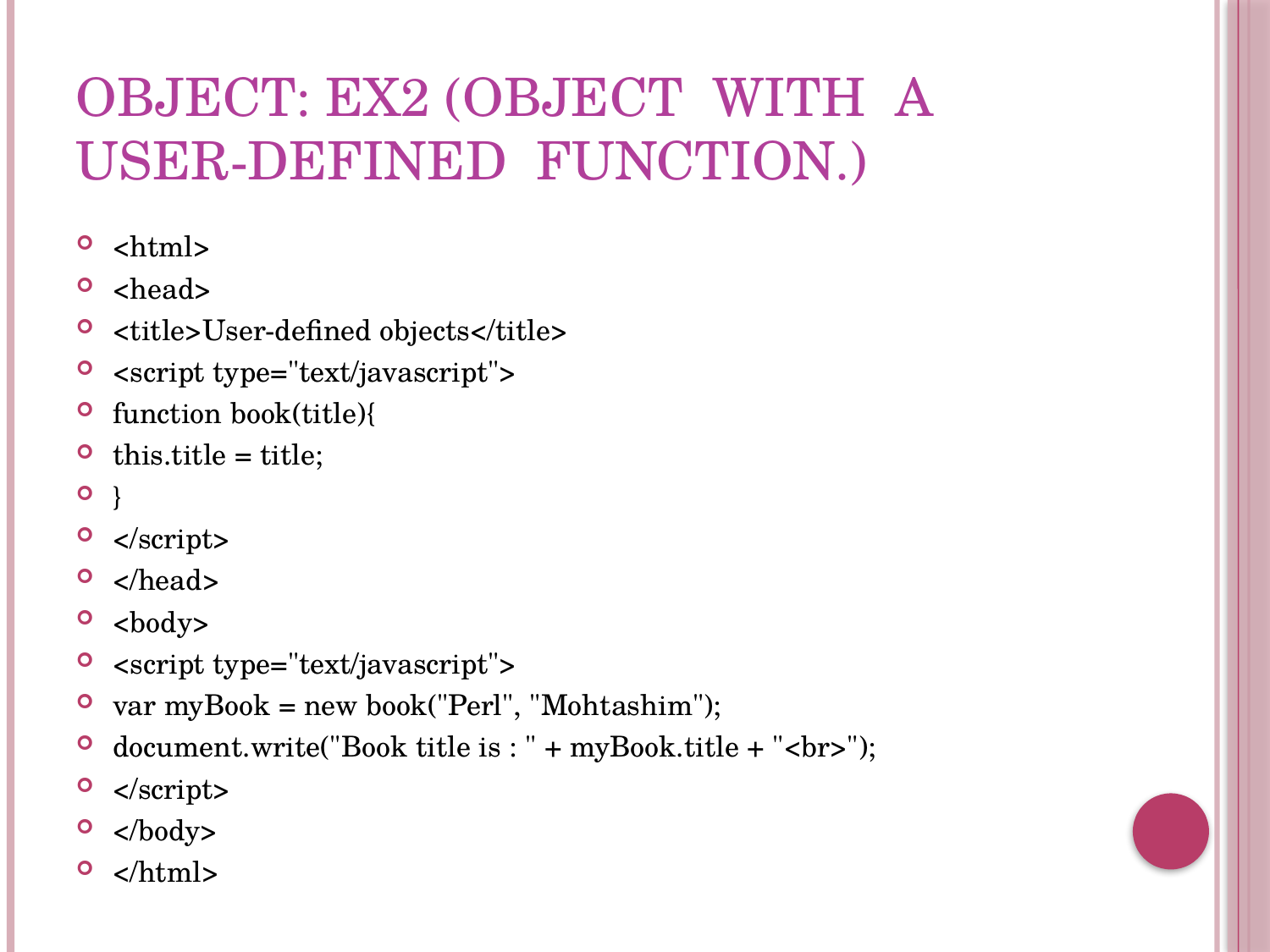

# Object: Ex2 (object  with  a  User-Defined  Function.)
<html>
<head>
<title>User-defined objects</title>
<script type="text/javascript">
function book(title){
this.title = title;
}
</script>
</head>
<body>
<script type="text/javascript">
var myBook = new book("Perl", "Mohtashim");
document.write("Book title is : " + myBook.title + "<br>");
</script>
</body>
</html>